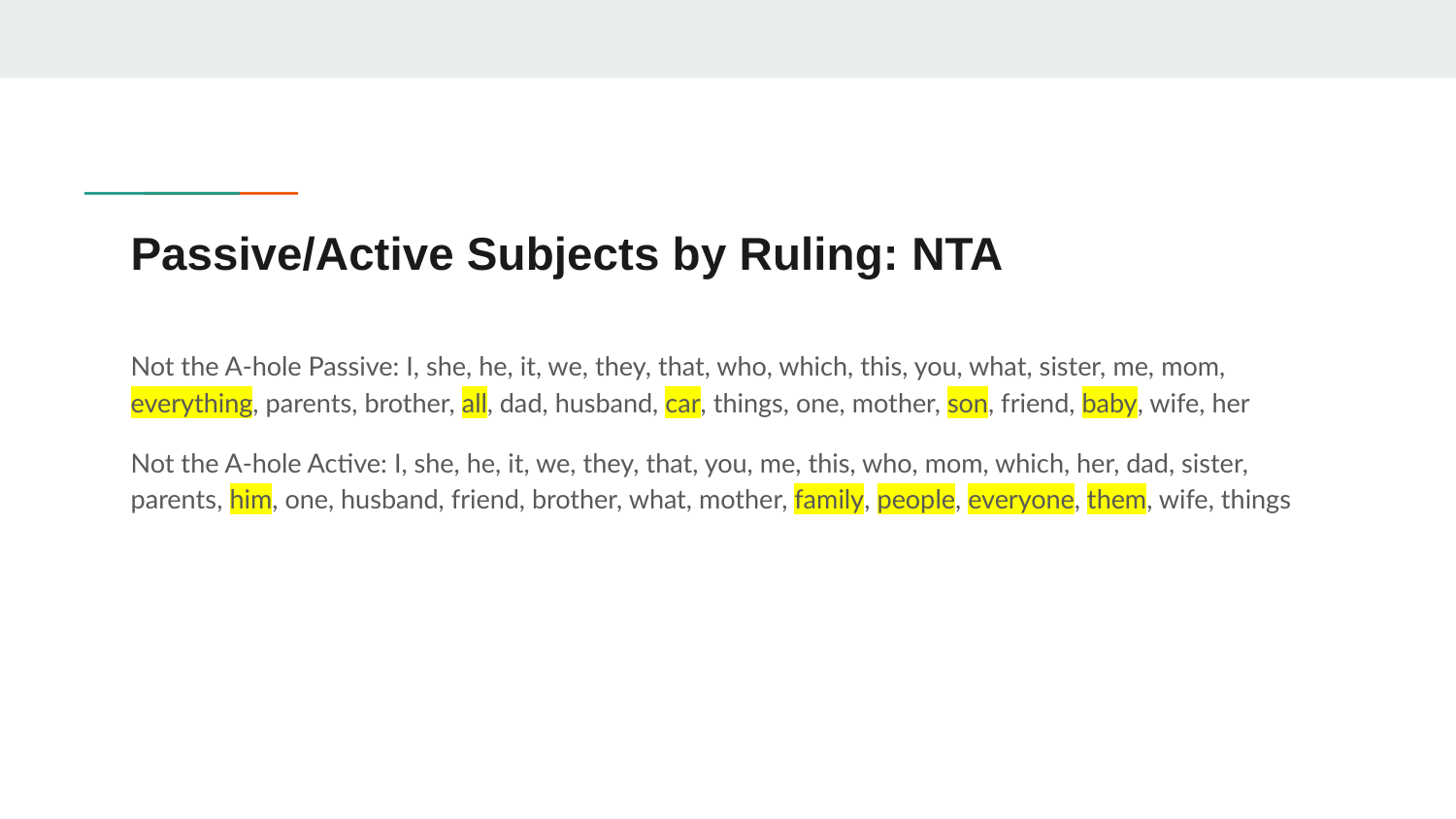

# Passive/Active Subjects by Ruling: NTA
Not the A-hole Passive: I, she, he, it, we, they, that, who, which, this, you, what, sister, me, mom, everything, parents, brother, all, dad, husband, car, things, one, mother, son, friend, baby, wife, her
Not the A-hole Active: I, she, he, it, we, they, that, you, me, this, who, mom, which, her, dad, sister, parents, him, one, husband, friend, brother, what, mother, family, people, everyone, them, wife, things